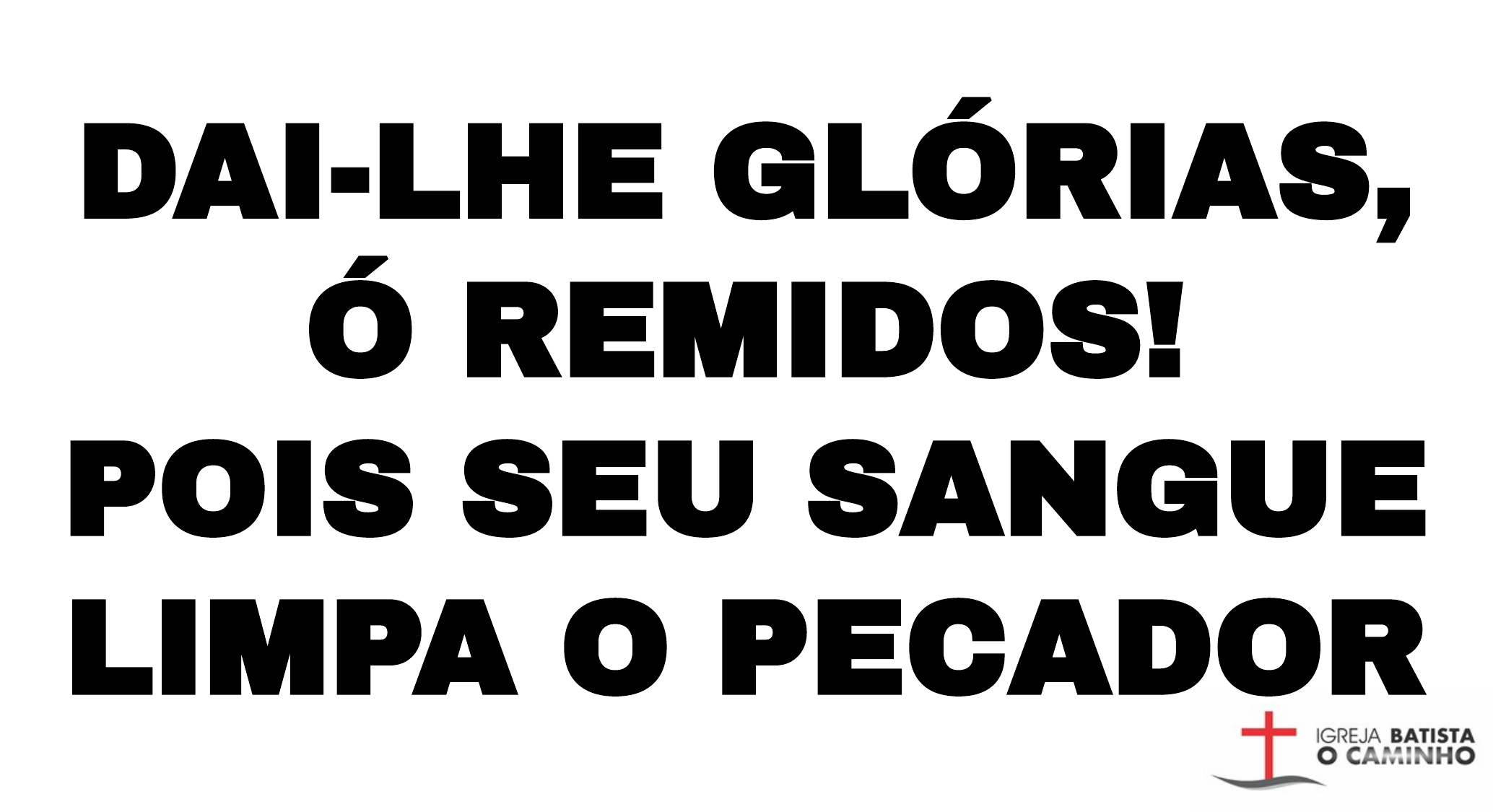

DAI-LHE GLÓRIAS, Ó REMIDOS!
POIS SEU SANGUE LIMPA O PECADOR